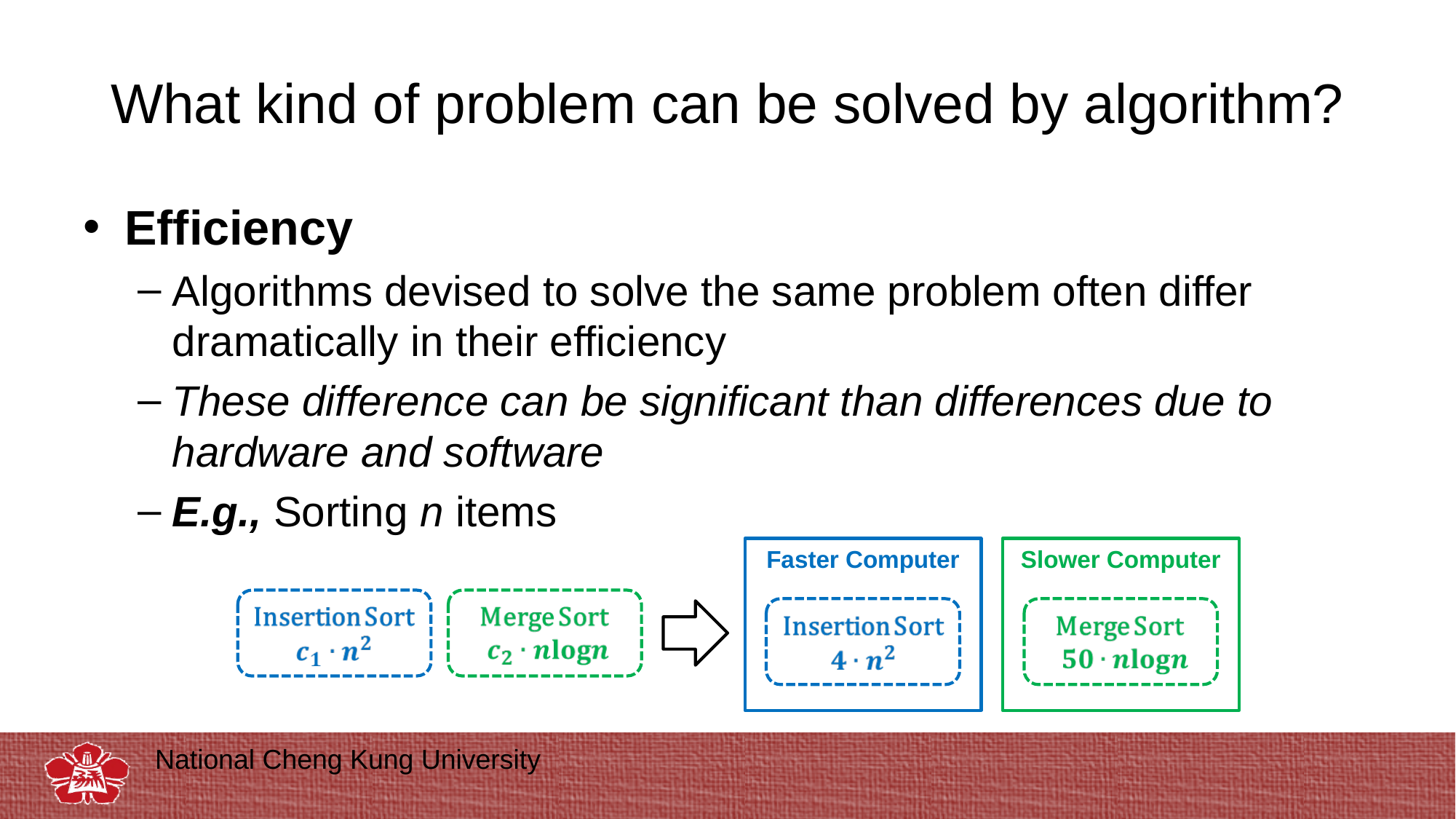

# What kind of problem can be solved by algorithm?
Efficiency
Algorithms devised to solve the same problem often differ dramatically in their efficiency
These difference can be significant than differences due to hardware and software
E.g., Sorting n items

Faster Computer
Slower Computer